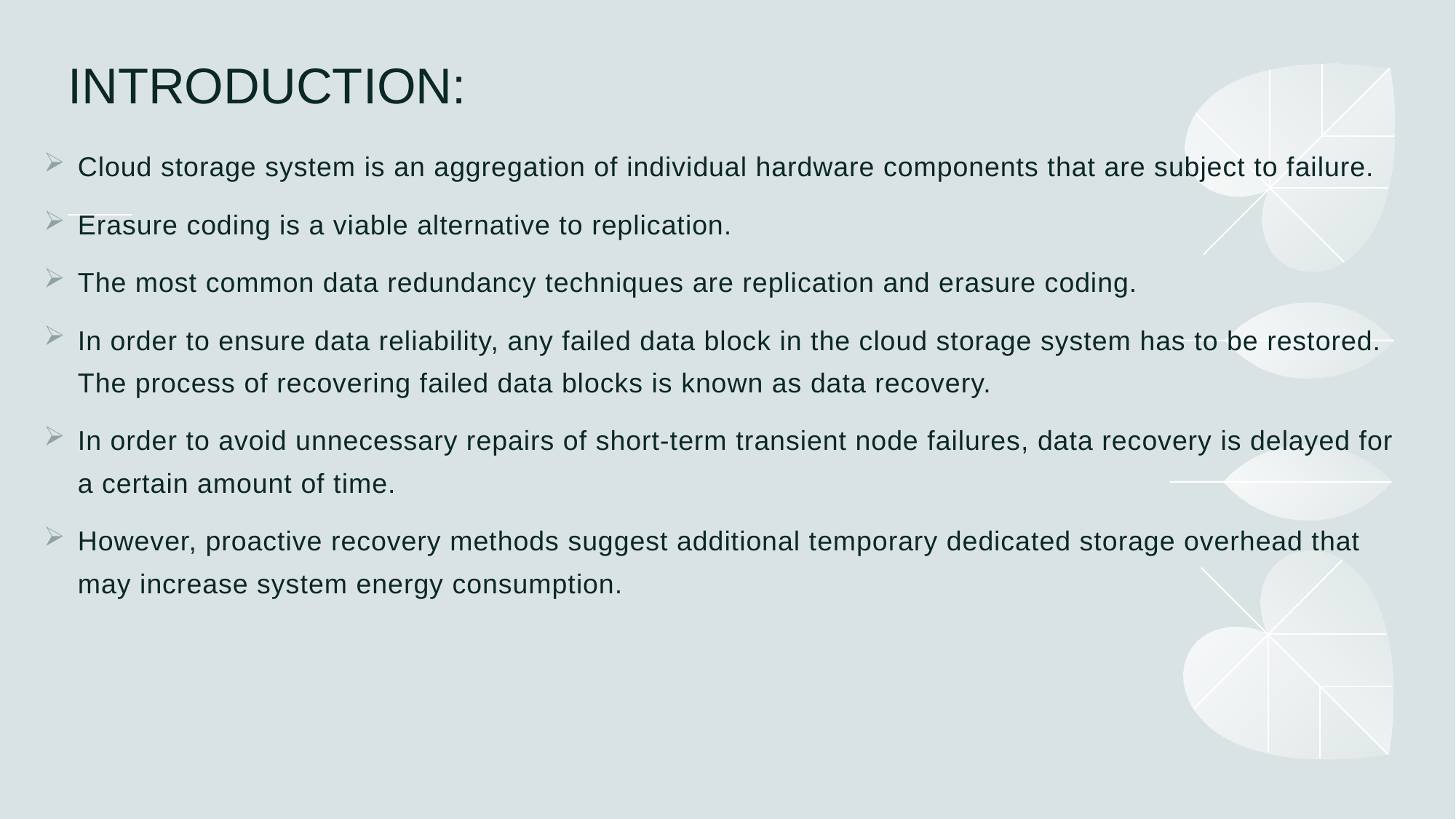

# INTRODUCTION:
Cloud storage system is an aggregation of individual hardware components that are subject to failure.
Erasure coding is a viable alternative to replication.
The most common data redundancy techniques are replication and erasure coding.
In order to ensure data reliability, any failed data block in the cloud storage system has to be restored. The process of recovering failed data blocks is known as data recovery.
In order to avoid unnecessary repairs of short-term transient node failures, data recovery is delayed for a certain amount of time.
However, proactive recovery methods suggest additional temporary dedicated storage overhead that may increase system energy consumption.